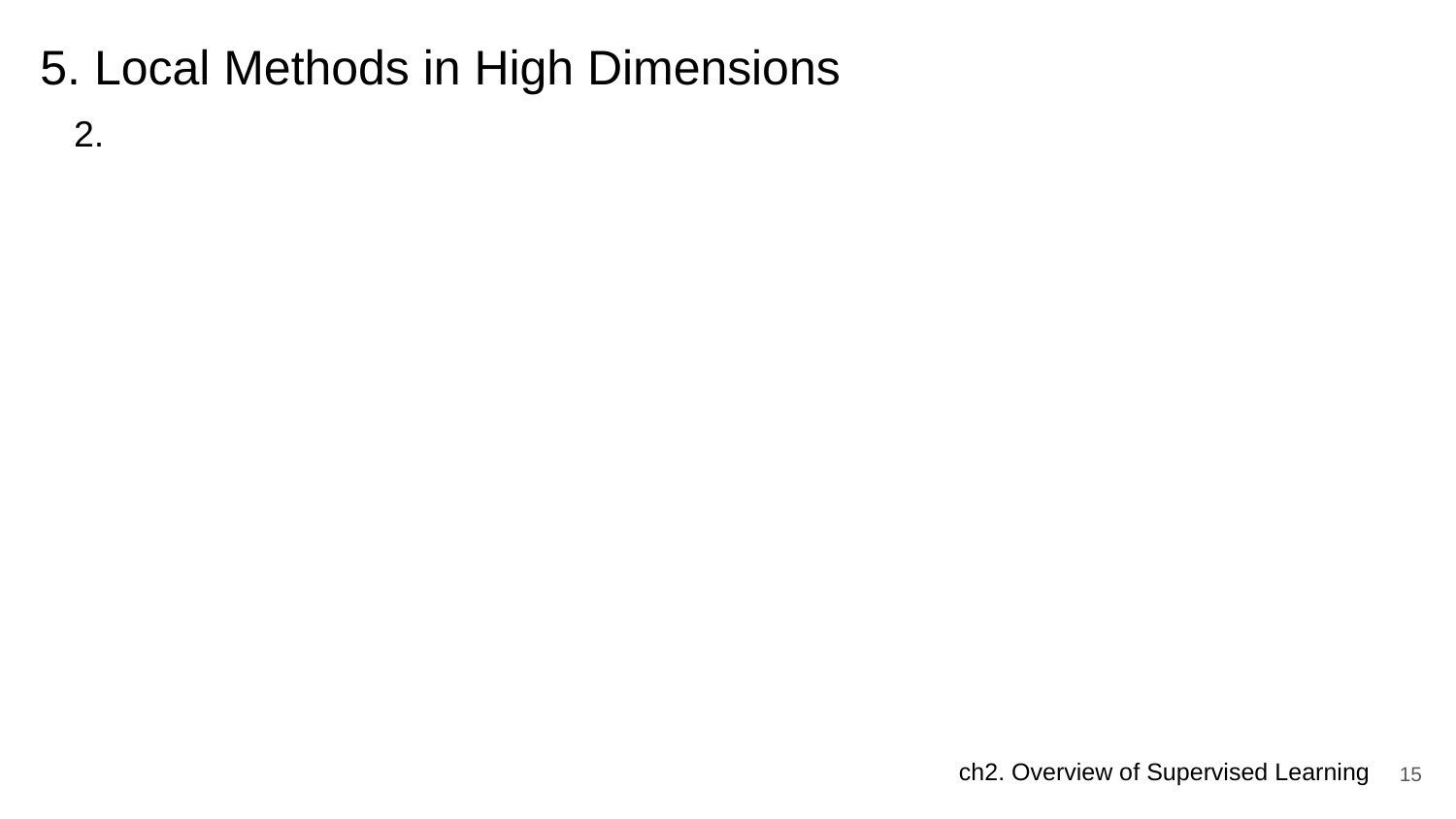

# 5. Local Methods in High Dimensions
2.
15